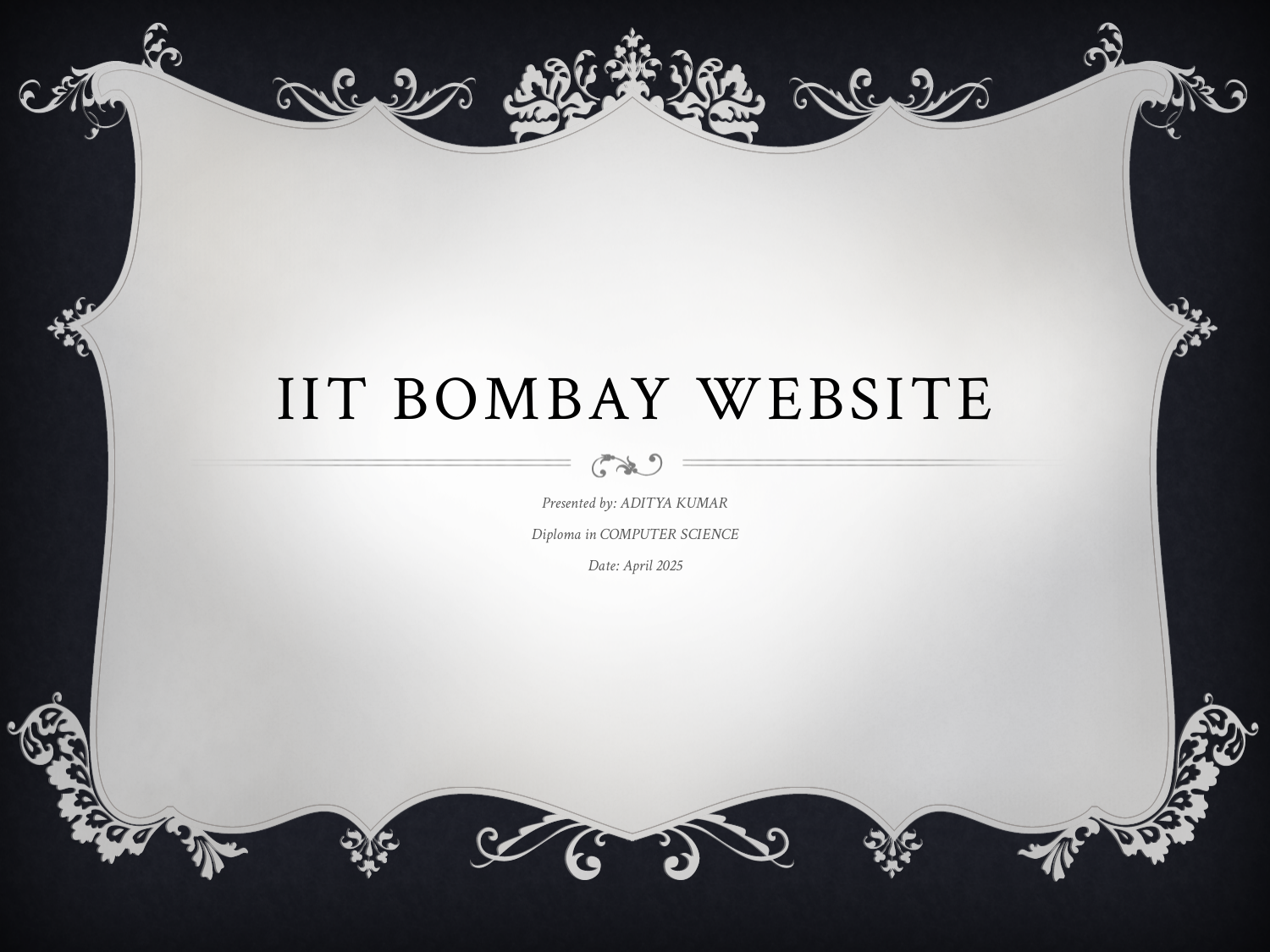

# IIT Bombay Website
Presented by: ADITYA KUMAR
Diploma in COMPUTER SCIENCE
Date: April 2025